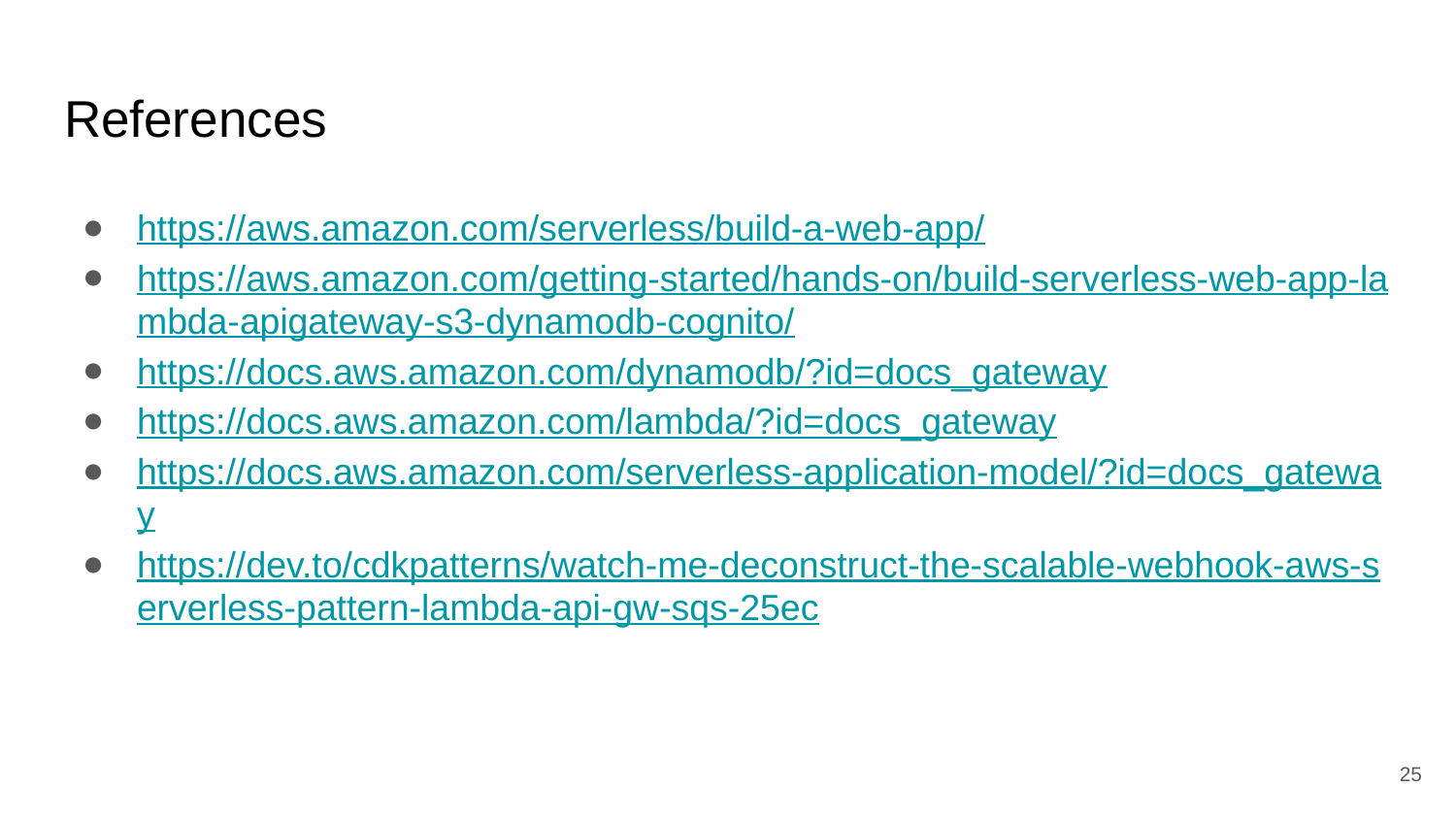

# References
https://aws.amazon.com/serverless/build-a-web-app/
https://aws.amazon.com/getting-started/hands-on/build-serverless-web-app-lambda-apigateway-s3-dynamodb-cognito/
https://docs.aws.amazon.com/dynamodb/?id=docs_gateway
https://docs.aws.amazon.com/lambda/?id=docs_gateway
https://docs.aws.amazon.com/serverless-application-model/?id=docs_gateway
https://dev.to/cdkpatterns/watch-me-deconstruct-the-scalable-webhook-aws-serverless-pattern-lambda-api-gw-sqs-25ec

25